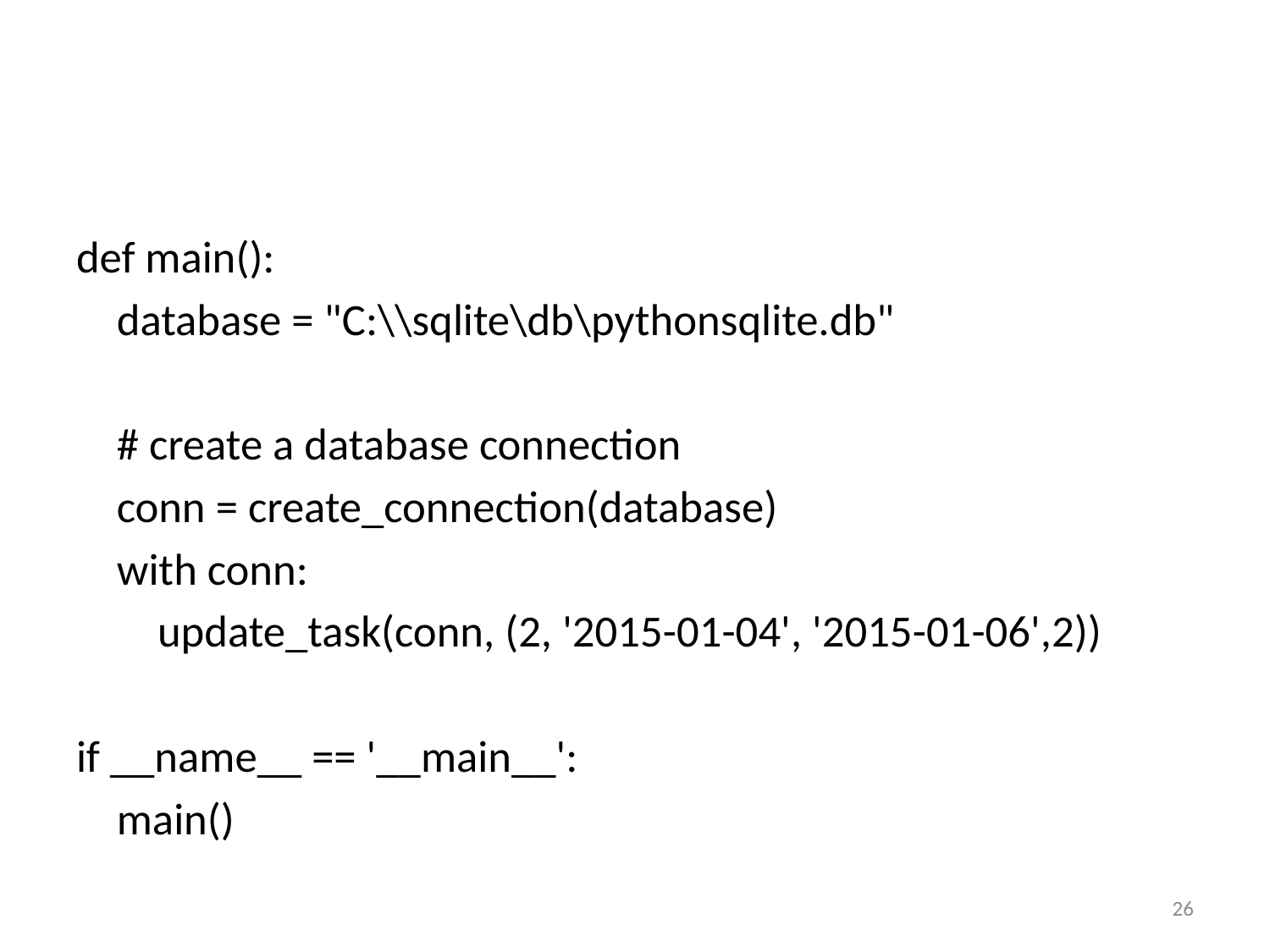

#
def main():
    database = "C:\\sqlite\db\pythonsqlite.db"

    # create a database connection
    conn = create_connection(database)
    with conn:
        update_task(conn, (2, '2015-01-04', '2015-01-06',2))

if __name__ == '__main__':
    main()

26